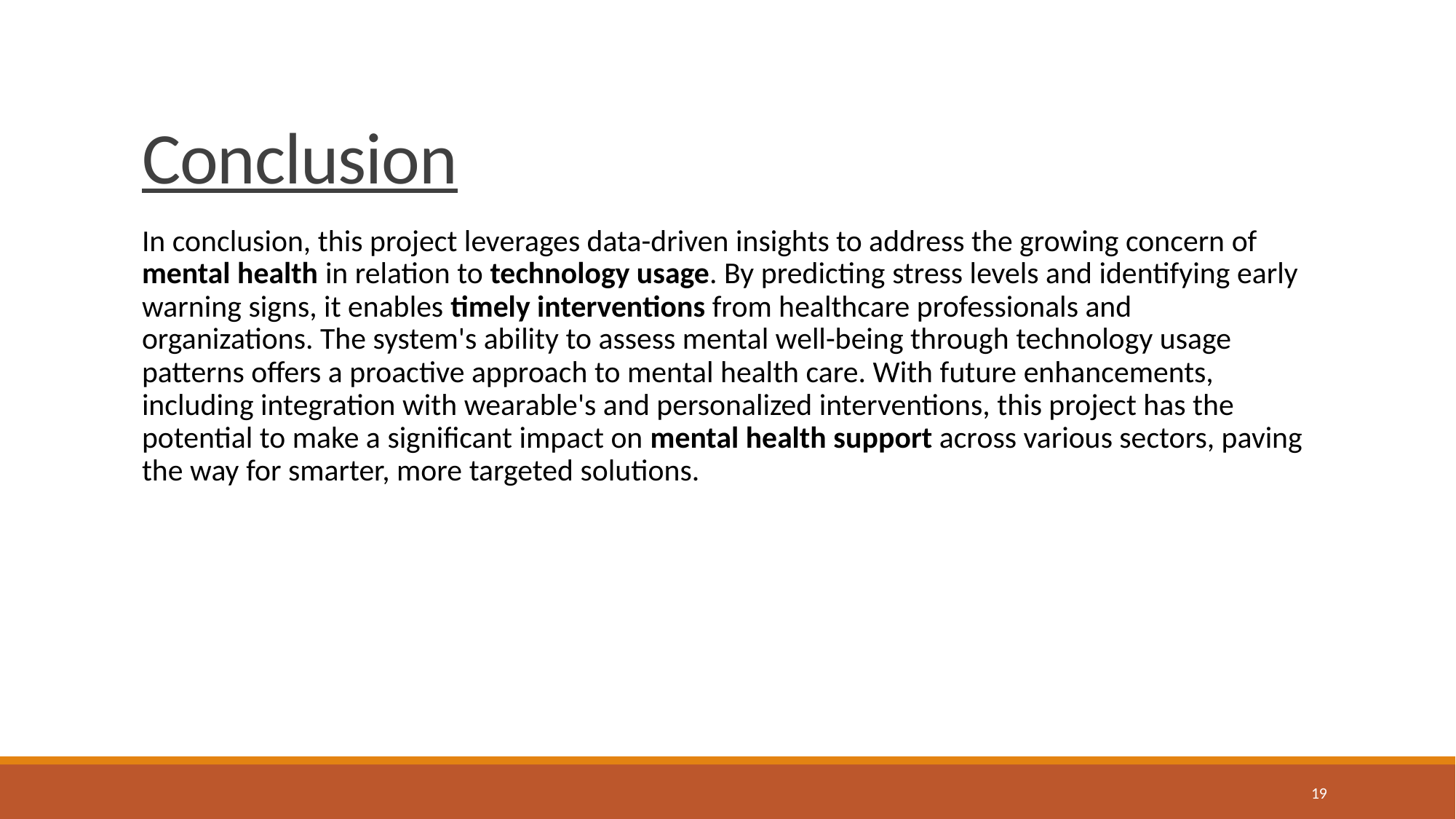

# Conclusion
In conclusion, this project leverages data-driven insights to address the growing concern of mental health in relation to technology usage. By predicting stress levels and identifying early warning signs, it enables timely interventions from healthcare professionals and organizations. The system's ability to assess mental well-being through technology usage patterns offers a proactive approach to mental health care. With future enhancements, including integration with wearable's and personalized interventions, this project has the potential to make a significant impact on mental health support across various sectors, paving the way for smarter, more targeted solutions.
19